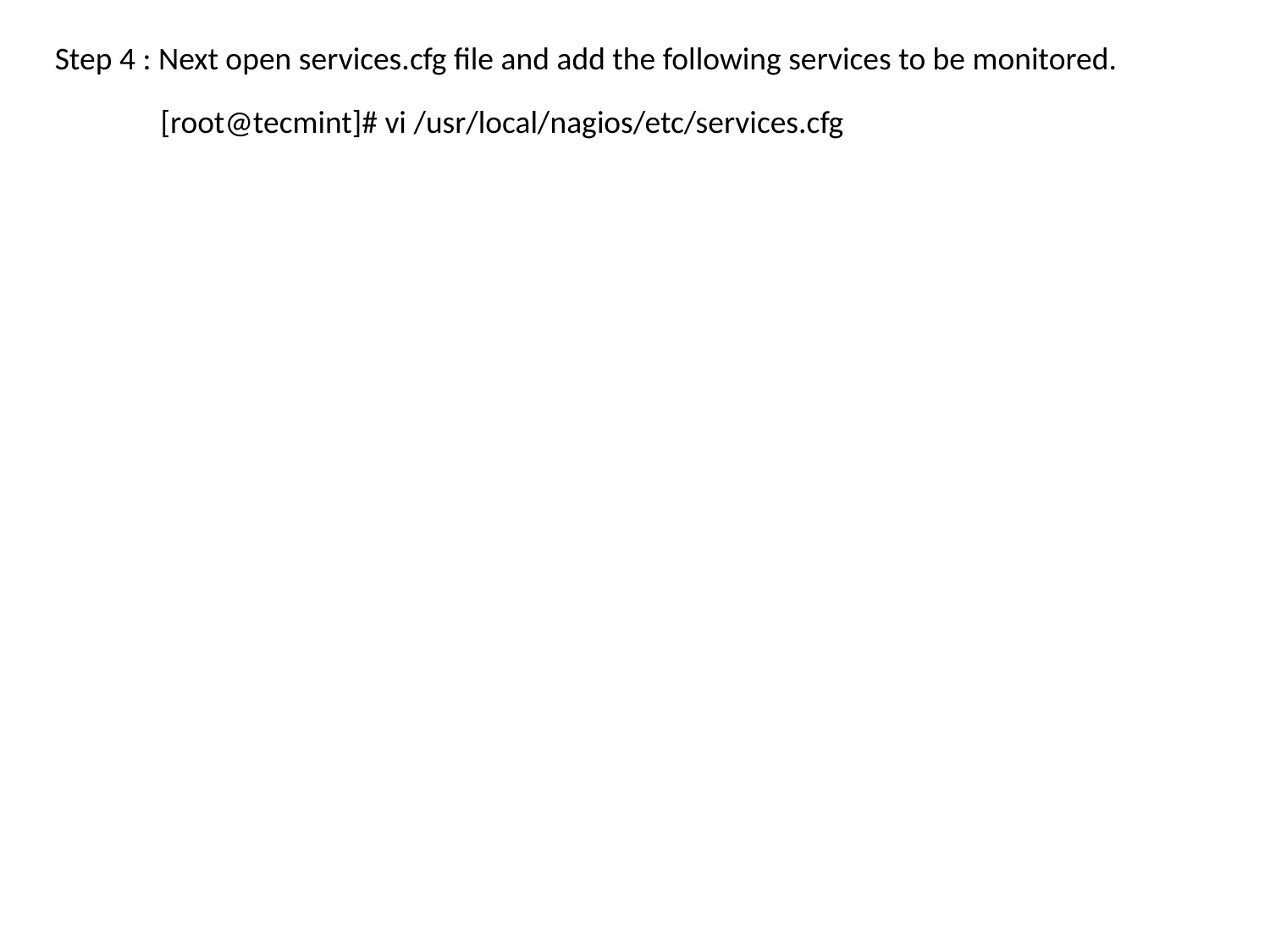

Step 4 : Next open services.cfg file and add the following services to be monitored.
[root@tecmint]# vi /usr/local/nagios/etc/services.cfg